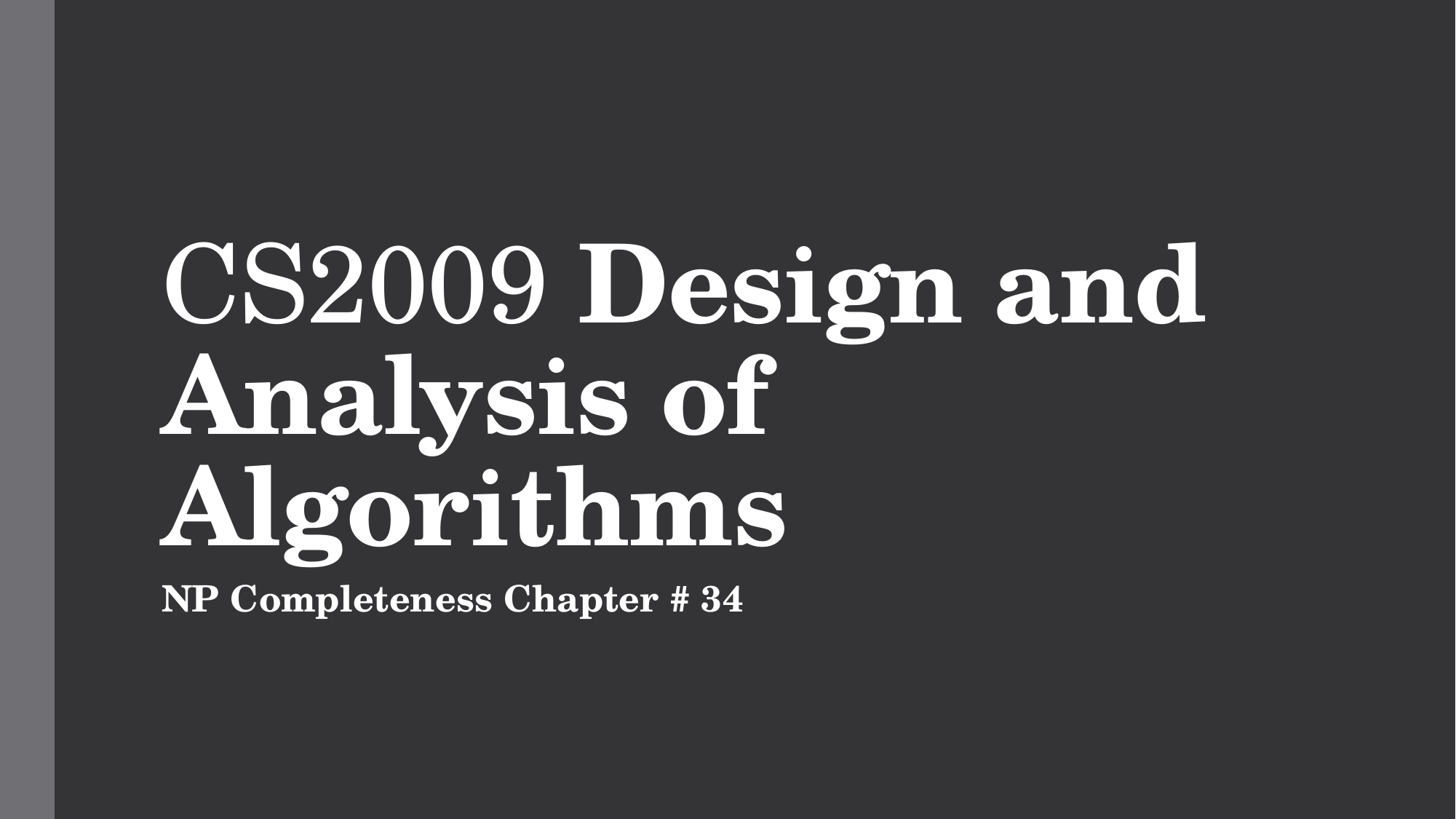

# CS2009 Design and Analysis of Algorithms

NP Completeness Chapter # 34